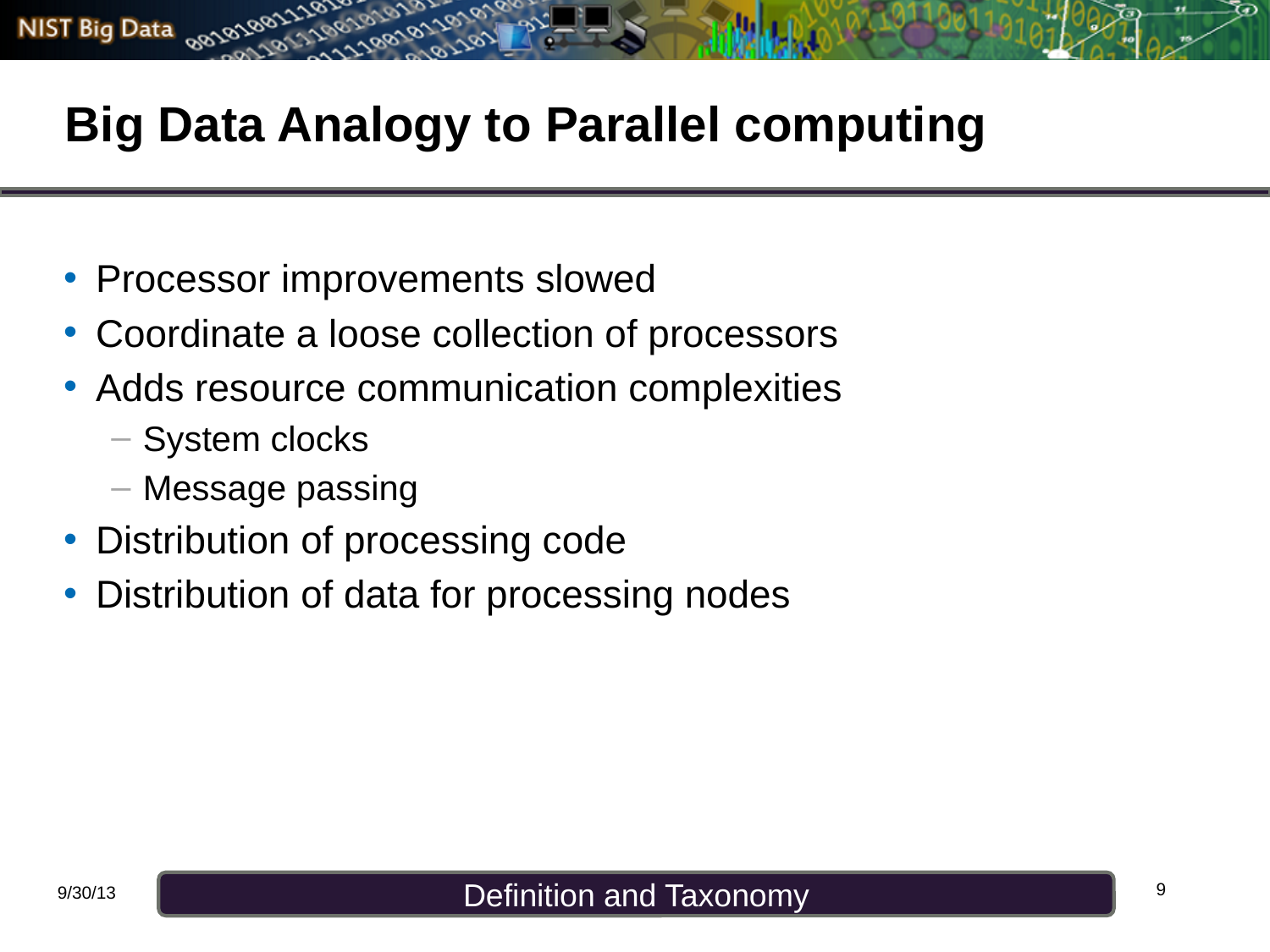

# Big Data Analogy to Parallel computing
Processor improvements slowed
Coordinate a loose collection of processors
Adds resource communication complexities
System clocks
Message passing
Distribution of processing code
Distribution of data for processing nodes
9